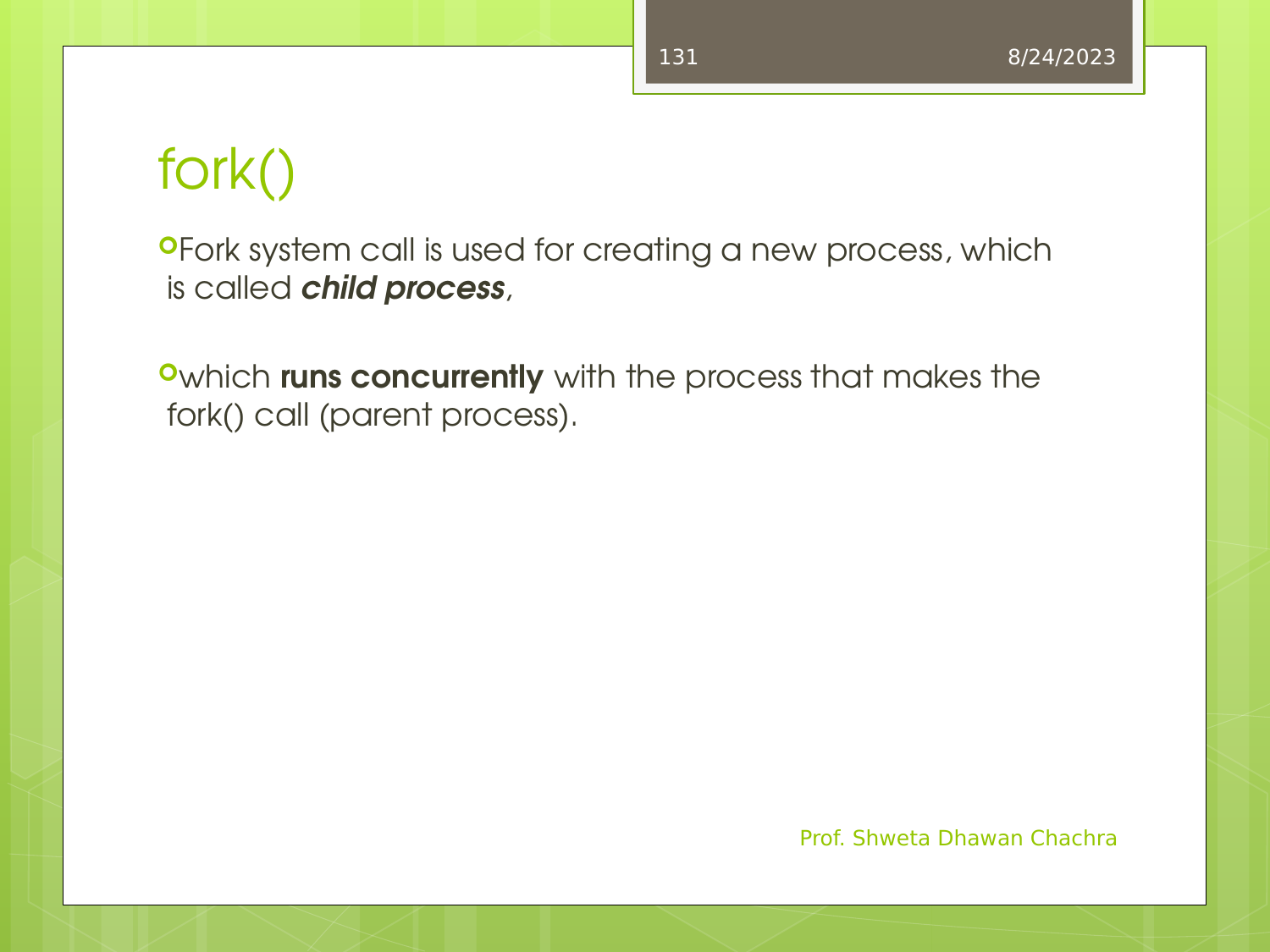

131
8/24/2023
# fork()
Fork system call is used for creating a new process, which is called child process,

which runs concurrently with the process that makes the fork() call (parent process).

Prof. Shweta Dhawan Chachra